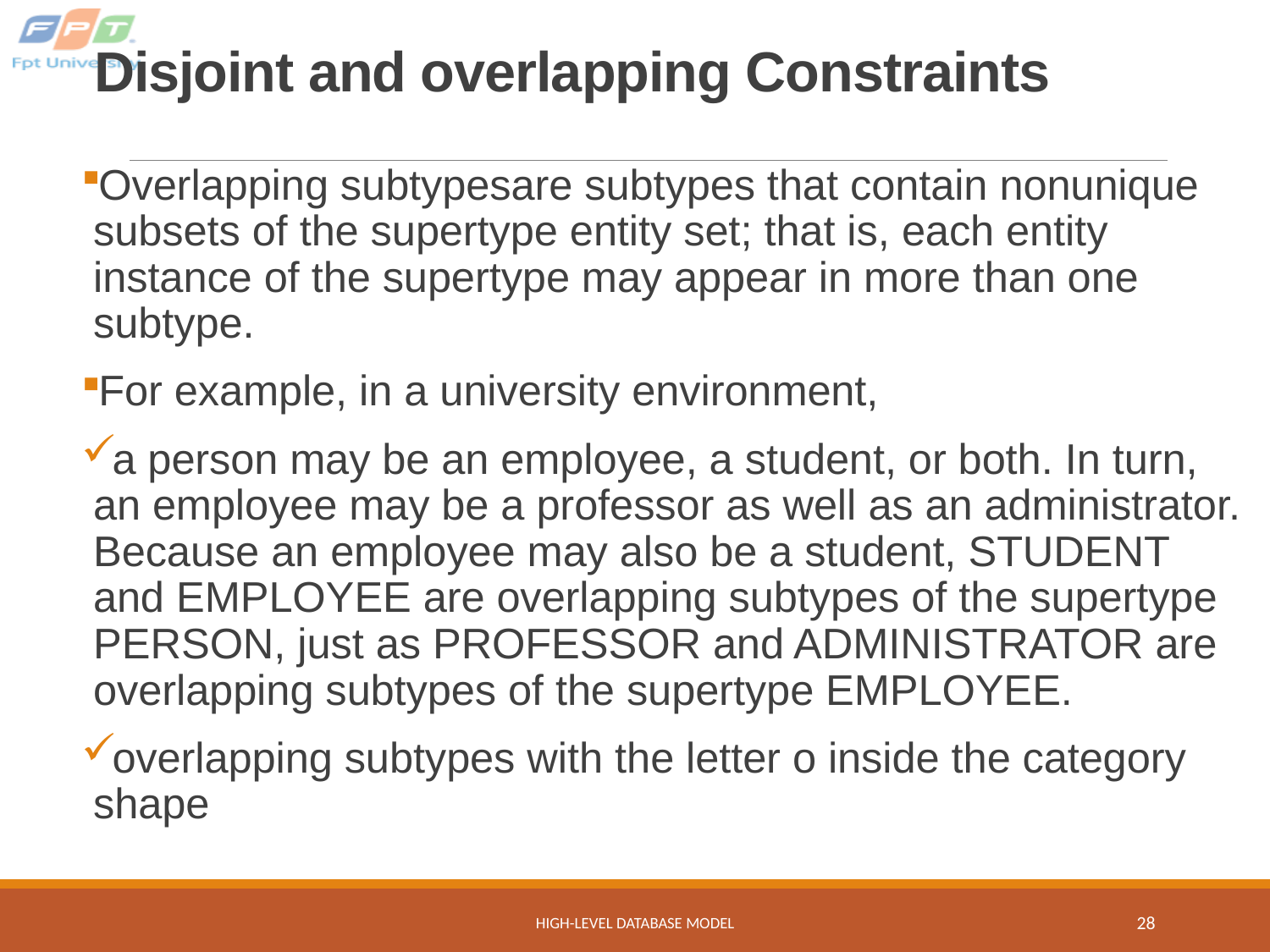

# Disjoint and overlapping Constraints
Overlapping subtypesare subtypes that contain nonunique subsets of the supertype entity set; that is, each entity instance of the supertype may appear in more than one subtype.
For example, in a university environment,
a person may be an employee, a student, or both. In turn, an employee may be a professor as well as an administrator. Because an employee may also be a student, STUDENT and EMPLOYEE are overlapping subtypes of the supertype PERSON, just as PROFESSOR and ADMINISTRATOR are overlapping subtypes of the supertype EMPLOYEE.
overlapping subtypes with the letter o inside the category shape
High-Level Database Model
28